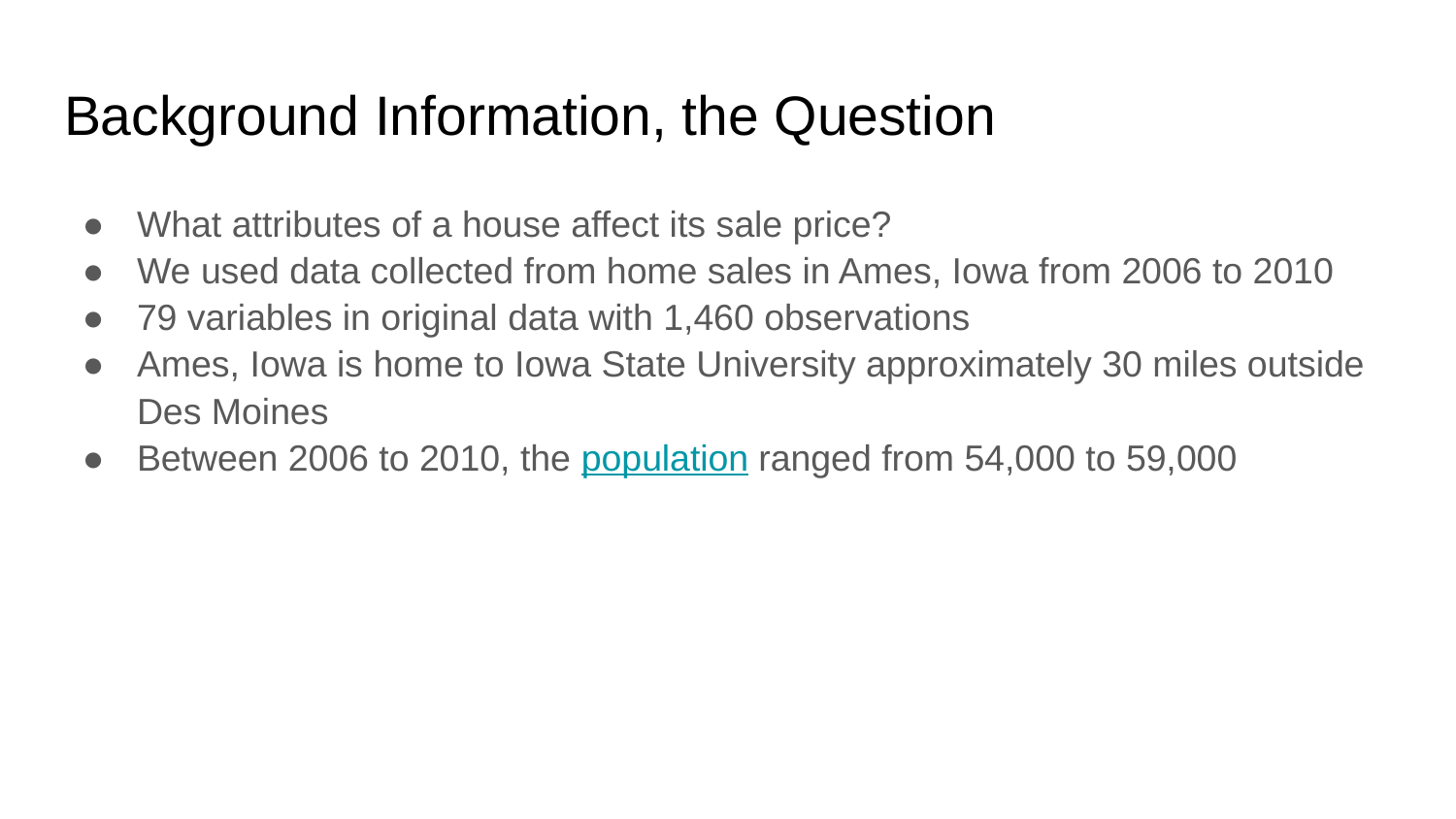

# Background Information, the Question
What attributes of a house affect its sale price?
We used data collected from home sales in Ames, Iowa from 2006 to 2010
79 variables in original data with 1,460 observations
Ames, Iowa is home to Iowa State University approximately 30 miles outside Des Moines
Between 2006 to 2010, the population ranged from 54,000 to 59,000